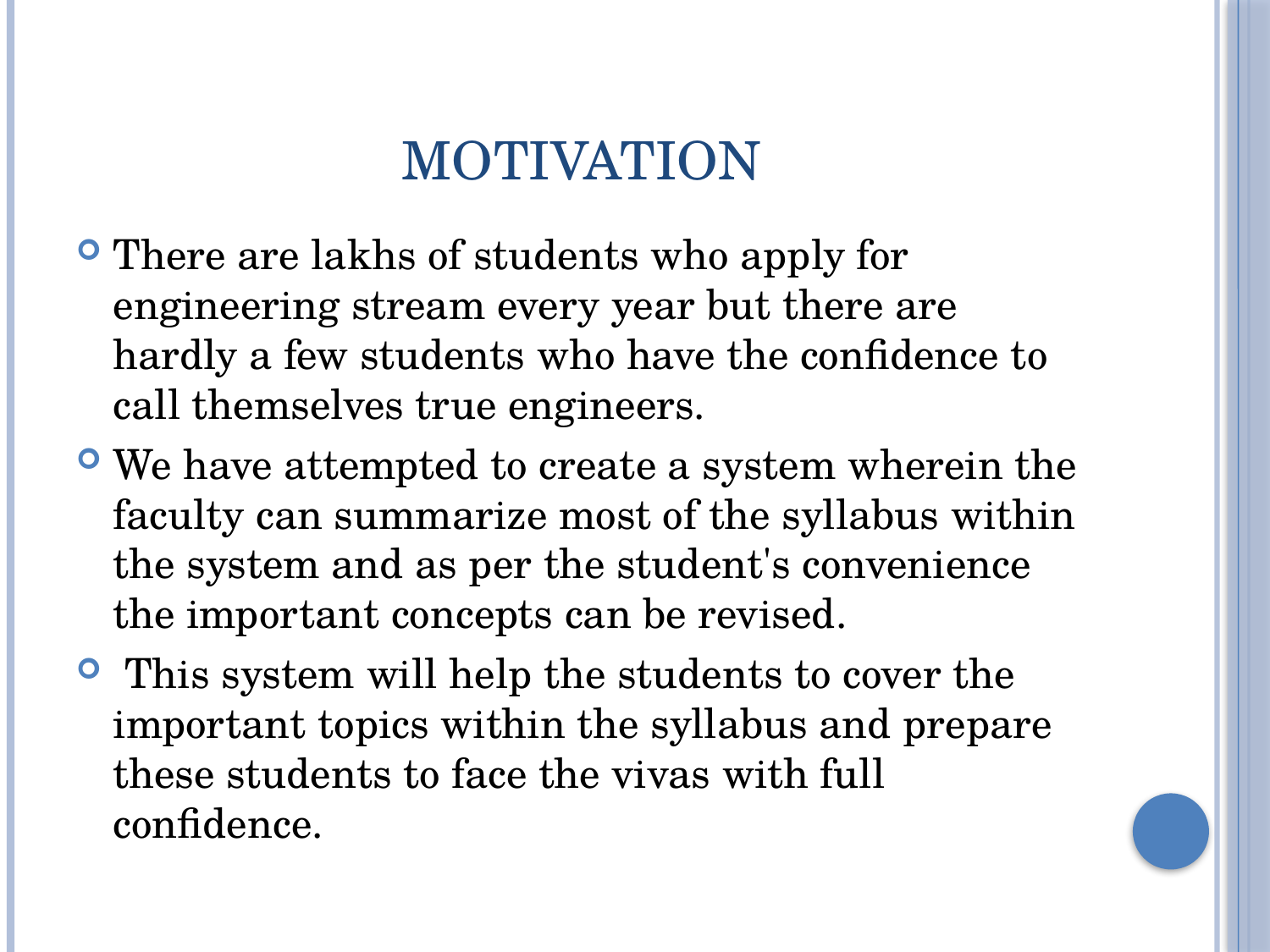

# Motivation
There are lakhs of students who apply for engineering stream every year but there are hardly a few students who have the confidence to call themselves true engineers.
We have attempted to create a system wherein the faculty can summarize most of the syllabus within the system and as per the student's convenience the important concepts can be revised.
 This system will help the students to cover the important topics within the syllabus and prepare these students to face the vivas with full confidence.